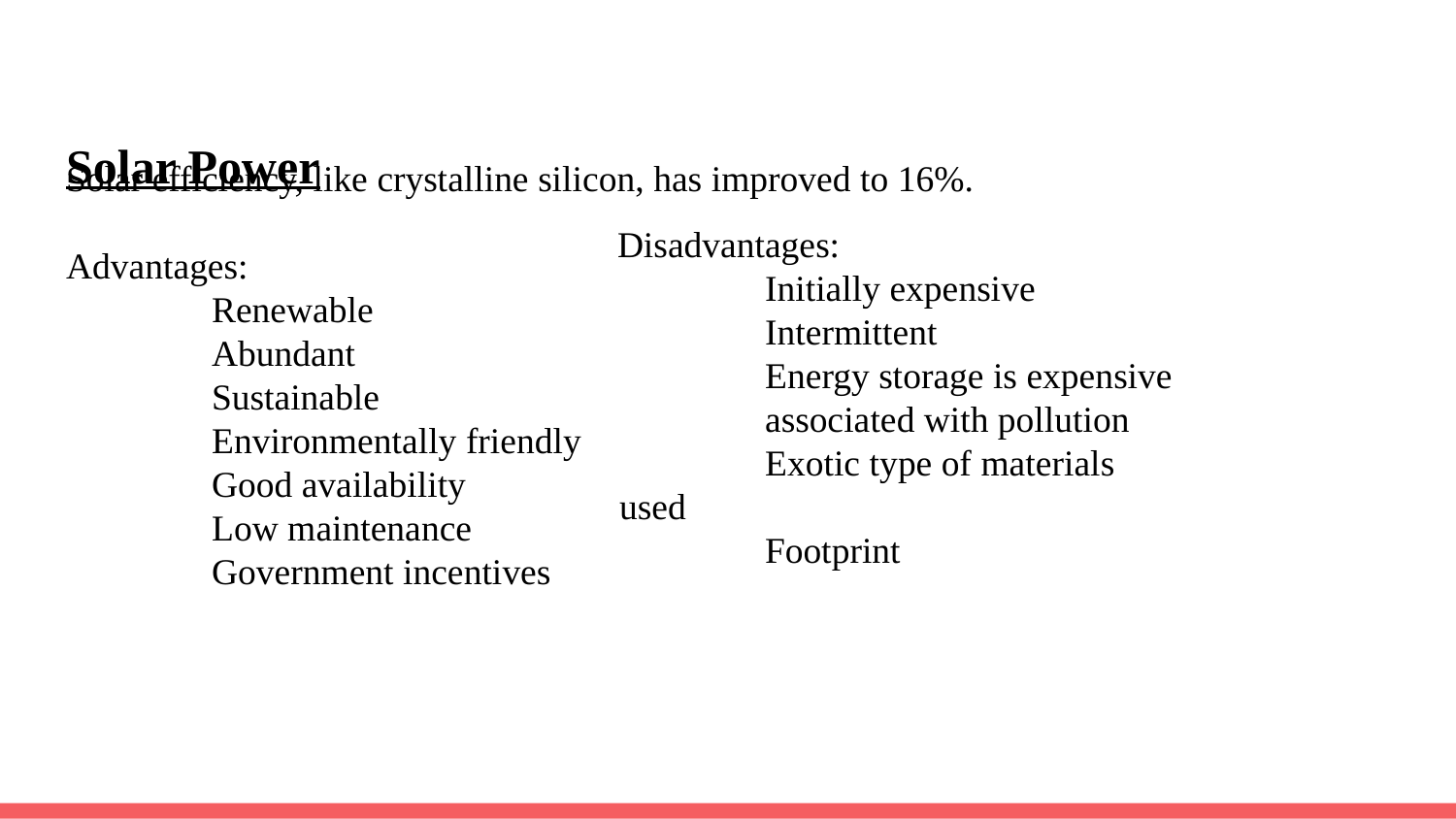

# Solar Power

Solar efficiency, like crystalline silicon, has improved to 16%.

Advantages:
	Renewable
	Abundant
	Sustainable
	Environmentally friendly
	Good availability
	Low maintenance
	Government incentives

Disadvantages:
	Initially expensive
	Intermittent
	Energy storage is expensive
	associated with pollution
	Exotic type of materials used
	Footprint